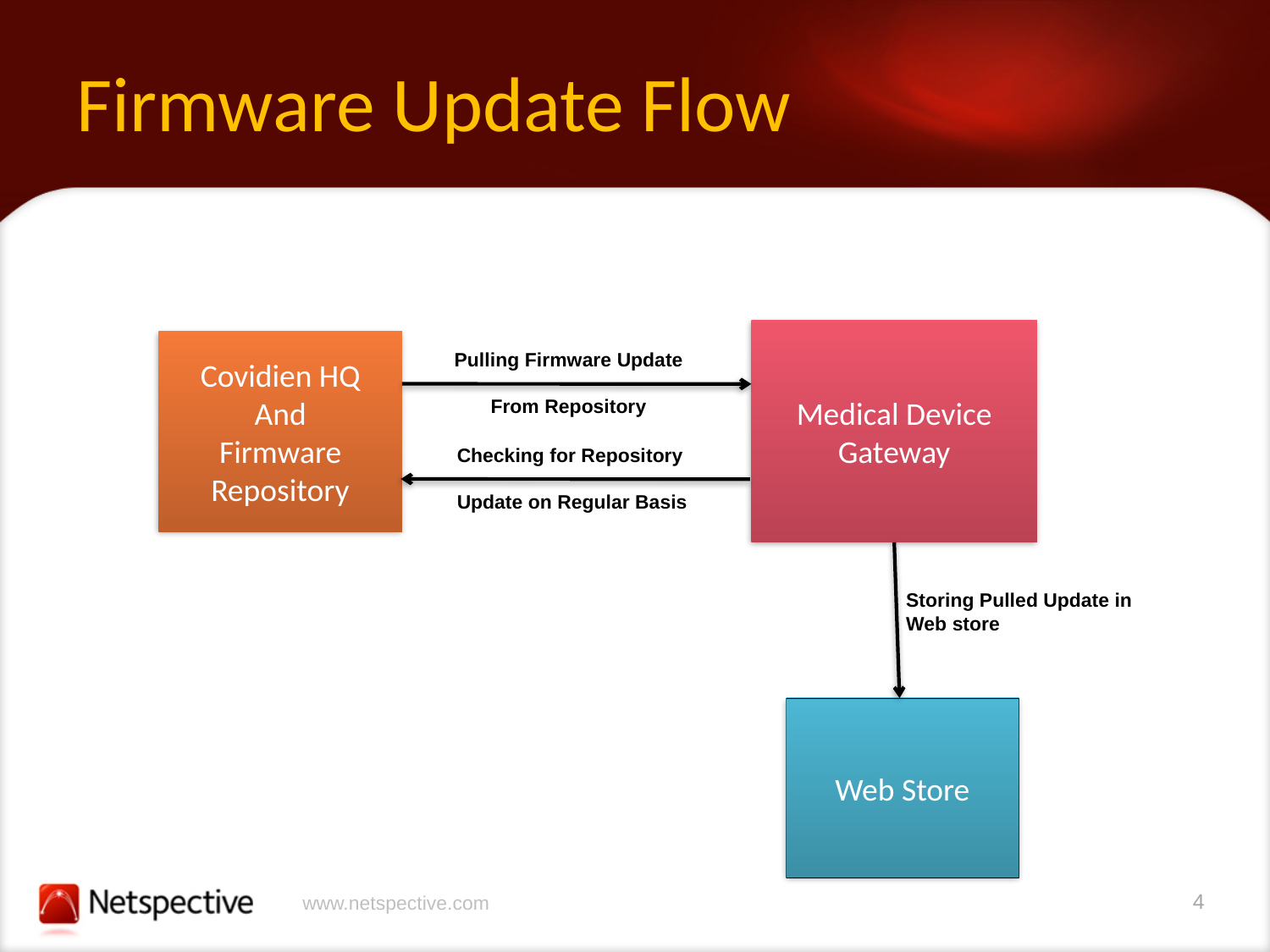

# Firmware Update Flow
Medical Device Gateway
Covidien HQ
And
Firmware Repository
Pulling Firmware Update

From Repository
Checking for Repository

Update on Regular Basis
Storing Pulled Update in Web store
Web Store